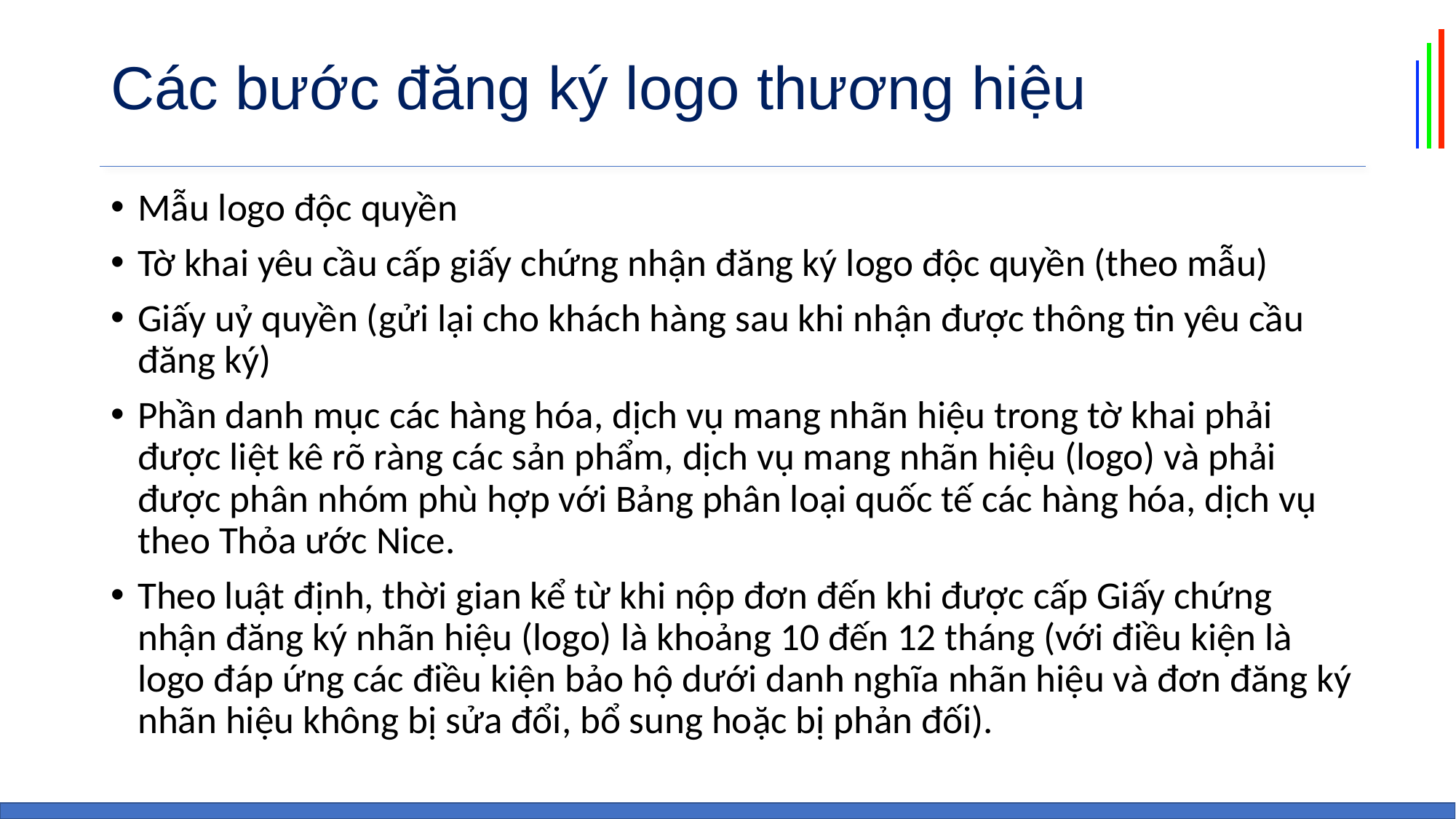

# Các bước đăng ký logo thương hiệu
Mẫu logo độc quyền
Tờ khai yêu cầu cấp giấy chứng nhận đăng ký logo độc quyền (theo mẫu)
Giấy uỷ quyền (gửi lại cho khách hàng sau khi nhận được thông tin yêu cầu đăng ký)
Phần danh mục các hàng hóa, dịch vụ mang nhãn hiệu trong tờ khai phải được liệt kê rõ ràng các sản phẩm, dịch vụ mang nhãn hiệu (logo) và phải được phân nhóm phù hợp với Bảng phân loại quốc tế các hàng hóa, dịch vụ theo Thỏa ước Nice.
Theo luật định, thời gian kể từ khi nộp đơn đến khi được cấp Giấy chứng nhận đăng ký nhãn hiệu (logo) là khoảng 10 đến 12 tháng (với điều kiện là logo đáp ứng các điều kiện bảo hộ dưới danh nghĩa nhãn hiệu và đơn đăng ký nhãn hiệu không bị sửa đổi, bổ sung hoặc bị phản đối).